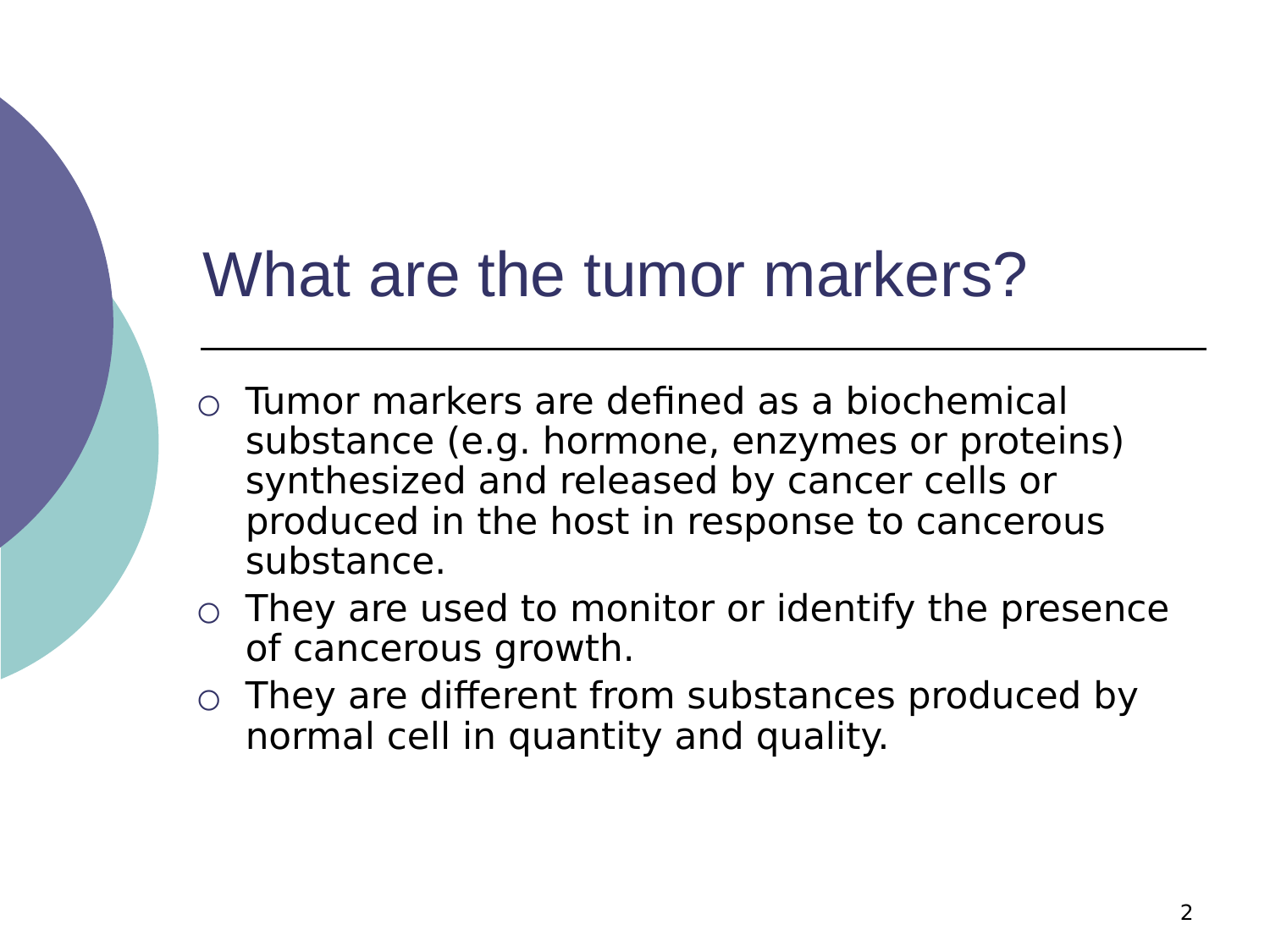

What are the tumor markers?
Tumor markers are defined as a biochemical substance (e.g. hormone, enzymes or proteins) synthesized and released by cancer cells or produced in the host in response to cancerous substance.
They are used to monitor or identify the presence of cancerous growth.
They are different from substances produced by normal cell in quantity and quality.
2